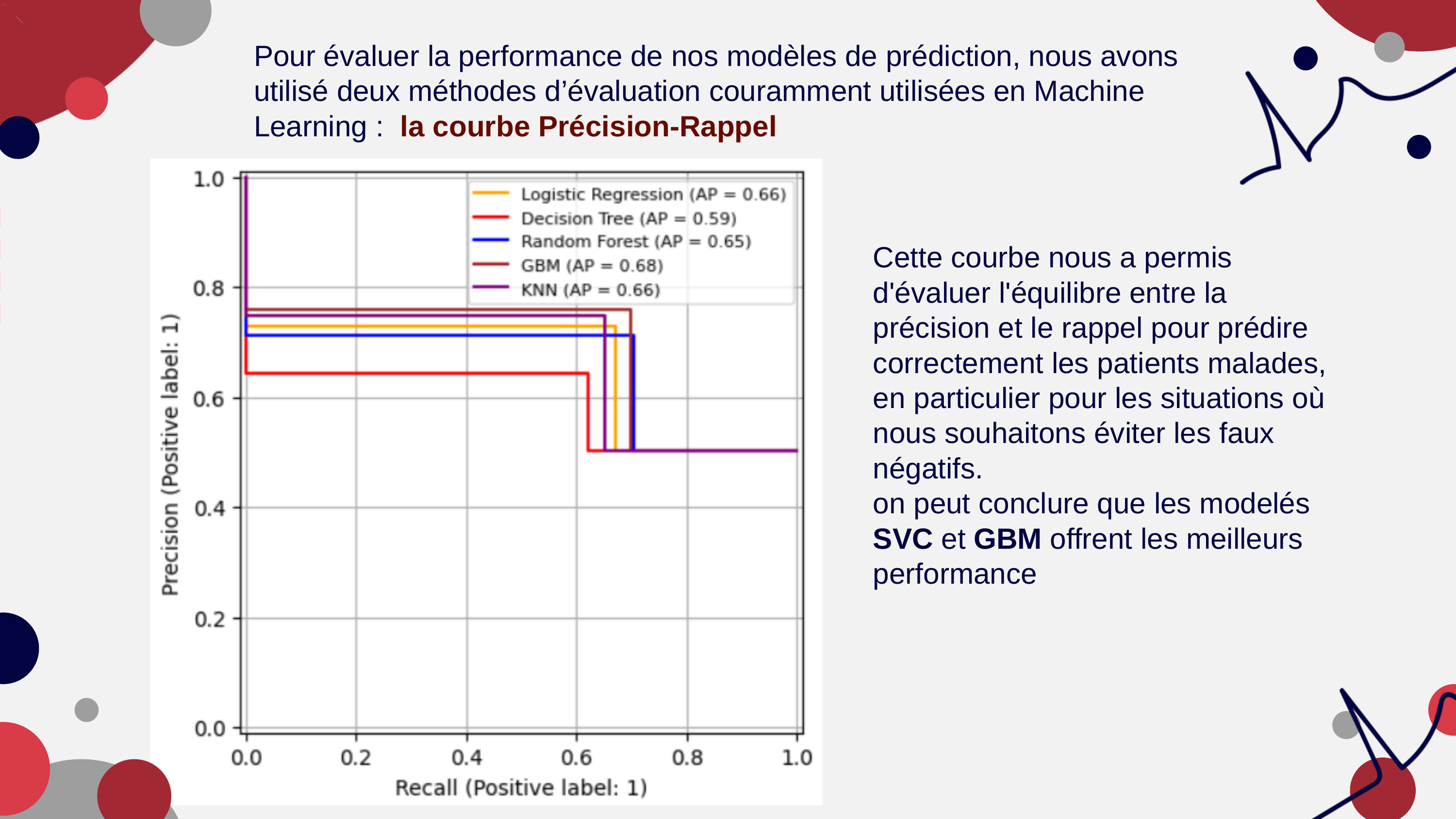

Pour évaluer la performance de nos modèles de prédiction, nous avons utilisé deux méthodes d’évaluation couramment utilisées en Machine Learning :  la courbe Précision-Rappel

Cette courbe nous a permis d'évaluer l'équilibre entre la précision et le rappel pour prédire correctement les patients malades, en particulier pour les situations où nous souhaitons éviter les faux négatifs.
on peut conclure que les modelés SVC et GBM offrent les meilleurs performance